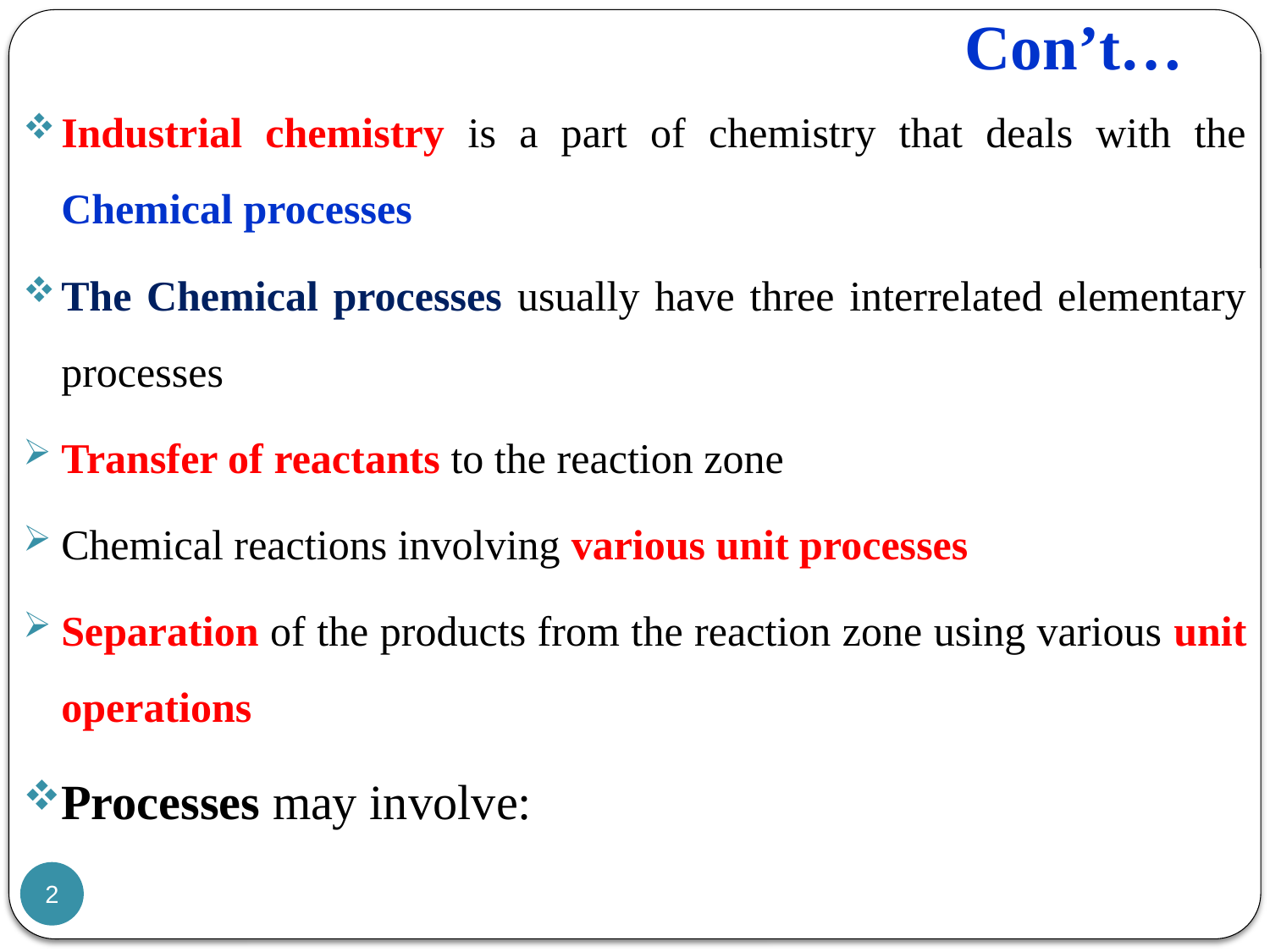

# Con’t…
Industrial chemistry is a part of chemistry that deals with the Chemical processes
The Chemical processes usually have three interrelated elementary processes
Transfer of reactants to the reaction zone
Chemical reactions involving various unit processes
Separation of the products from the reaction zone using various unit operations
Processes may involve:

2